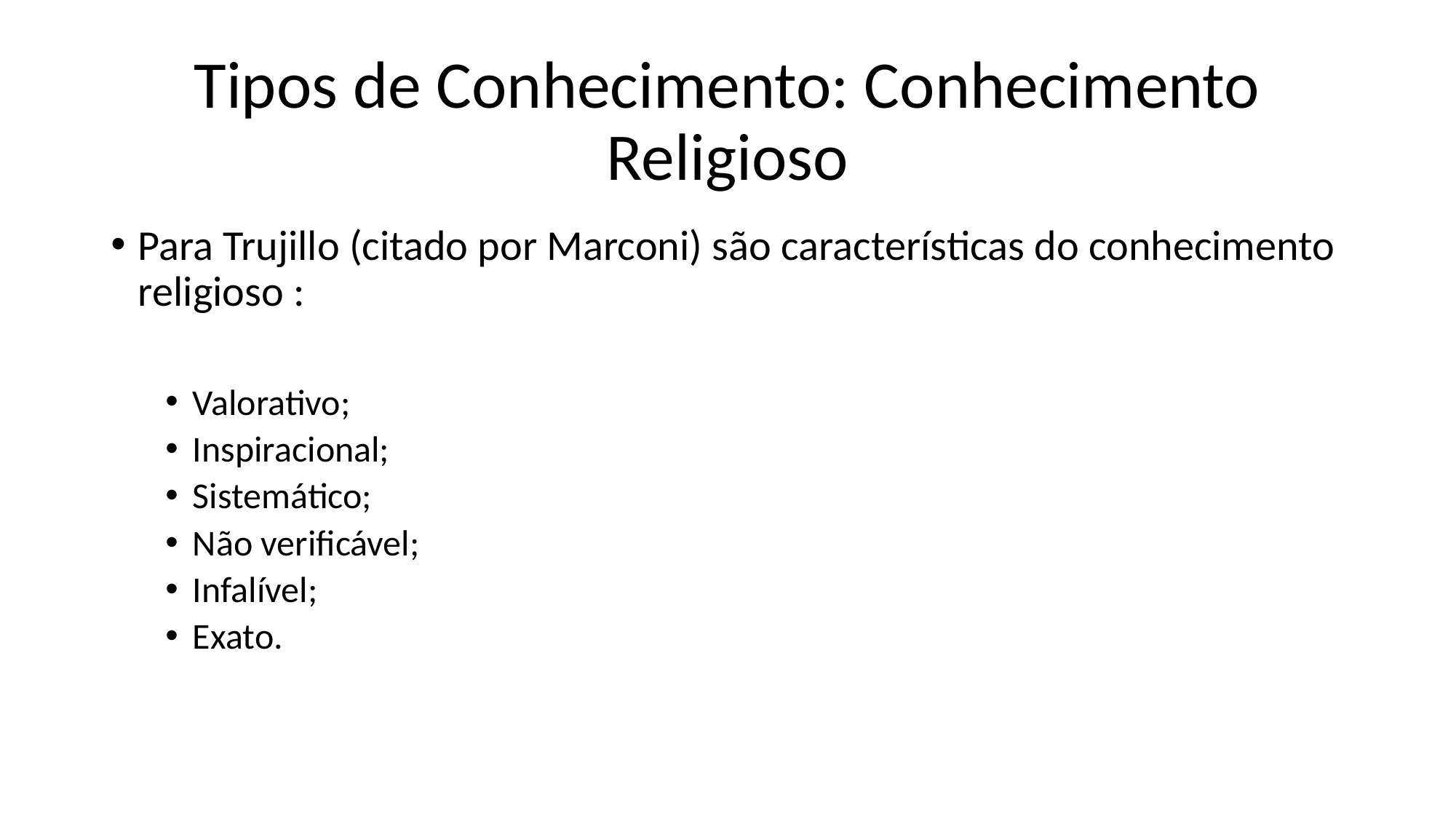

# Tipos de Conhecimento: Conhecimento Religioso
Para Trujillo (citado por Marconi) são características do conhecimento religioso :

Valorativo;
Inspiracional;
Sistemático;
Não verificável;
Infalível;
Exato.